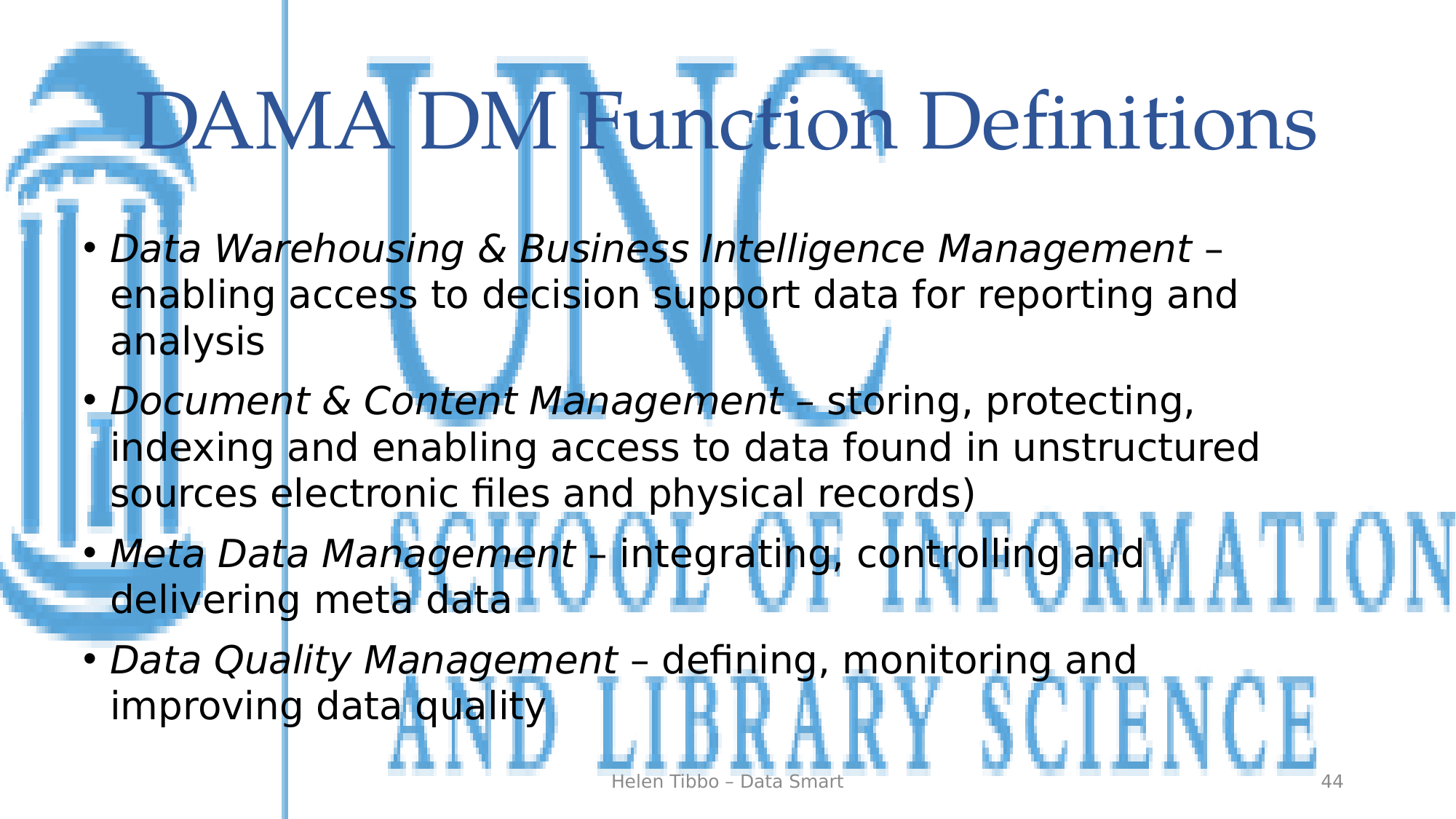

# DAMA DM Function Definitions
Data Warehousing & Business Intelligence Management – enabling access to decision support data for reporting and analysis
Document & Content Management – storing, protecting, indexing and enabling access to data found in unstructured sources electronic files and physical records)
Meta Data Management – integrating, controlling and delivering meta data
Data Quality Management – defining, monitoring and improving data quality

Helen Tibbo – Data Smart
44